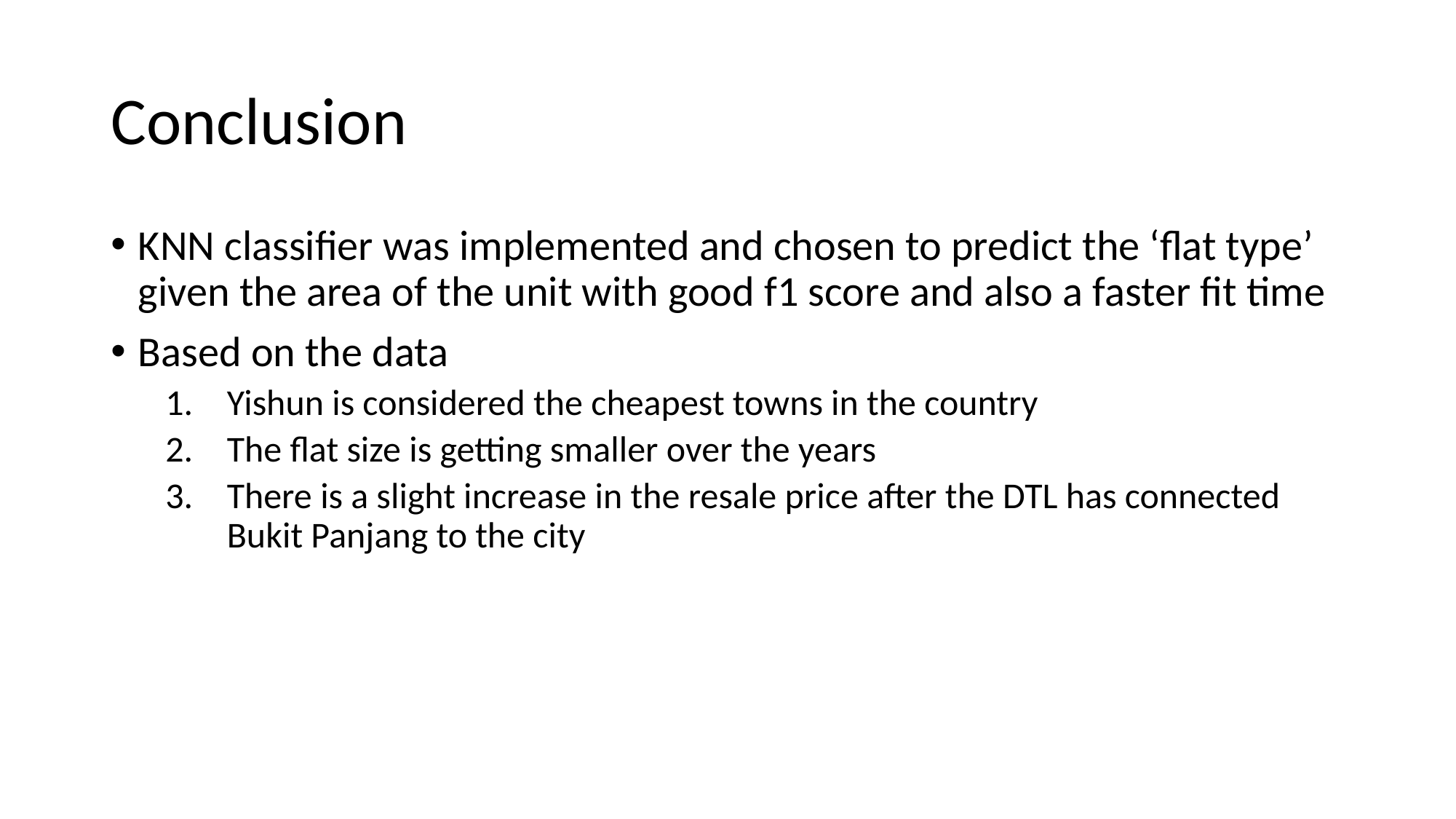

# Conclusion
KNN classifier was implemented and chosen to predict the ‘flat type’ given the area of the unit with good f1 score and also a faster fit time
Based on the data
Yishun is considered the cheapest towns in the country
The flat size is getting smaller over the years
There is a slight increase in the resale price after the DTL has connected Bukit Panjang to the city